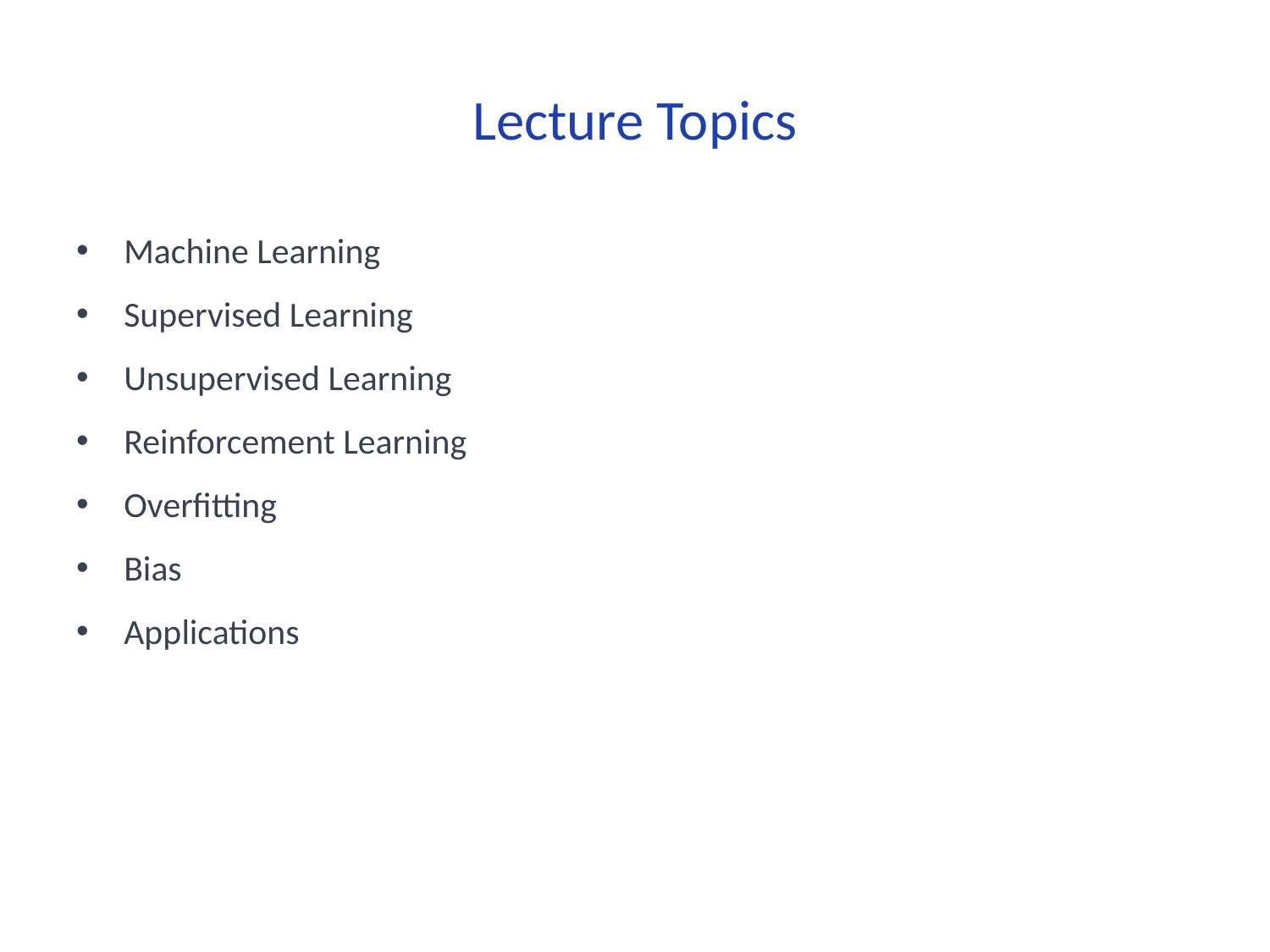

# Lecture Topics
Machine Learning
Supervised Learning
Unsupervised Learning
Reinforcement Learning
Overfitting
Bias
Applications